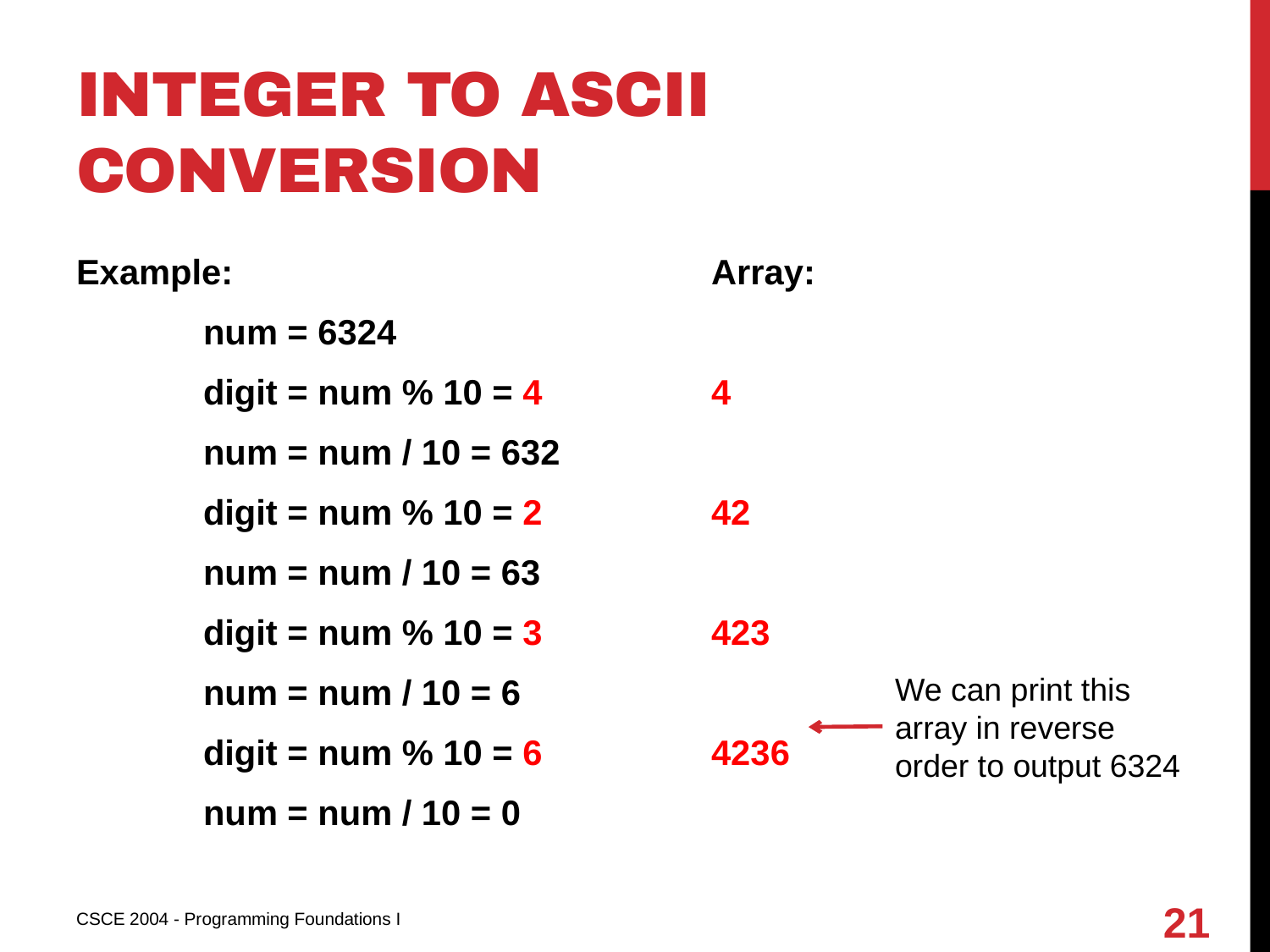

# Integer to ascii conversion
Example:				Array:
	num = 6324
	digit = num % 10 = 4		4
	num = num / 10 = 632
	digit = num % 10 = 2		42
	num = num / 10 = 63
	digit = num % 10 = 3		423
	num = num / 10 = 6
	digit = num % 10 = 6		4236
	num = num / 10 = 0

We can print this array in reverse order to output 6324
21
CSCE 2004 - Programming Foundations I